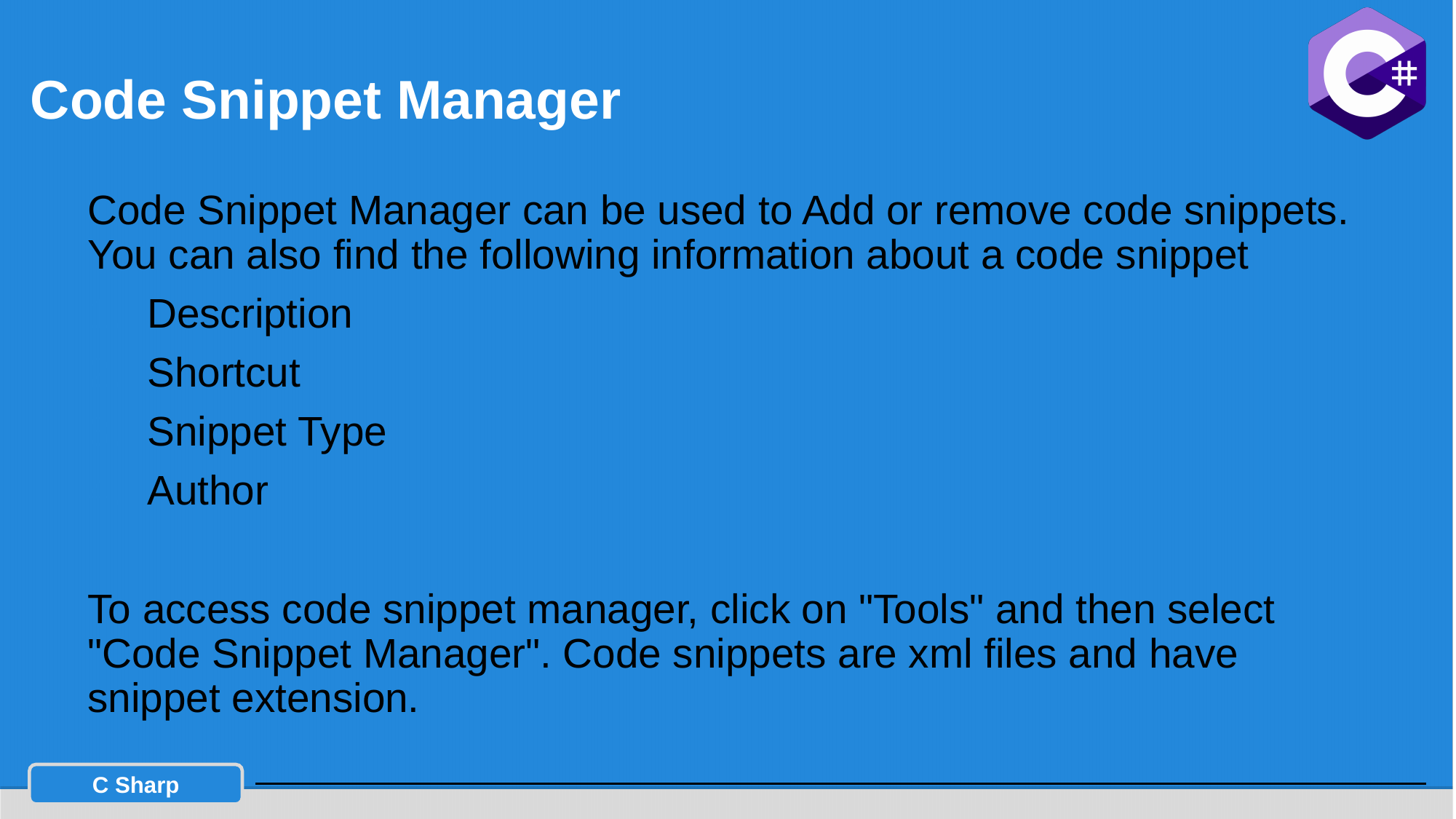

# Code Snippet Manager
Code Snippet Manager can be used to Add or remove code snippets. You can also find the following information about a code snippet
Description
Shortcut
Snippet Type
Author

To access code snippet manager, click on "Tools" and then select "Code Snippet Manager". Code snippets are xml files and have snippet extension.